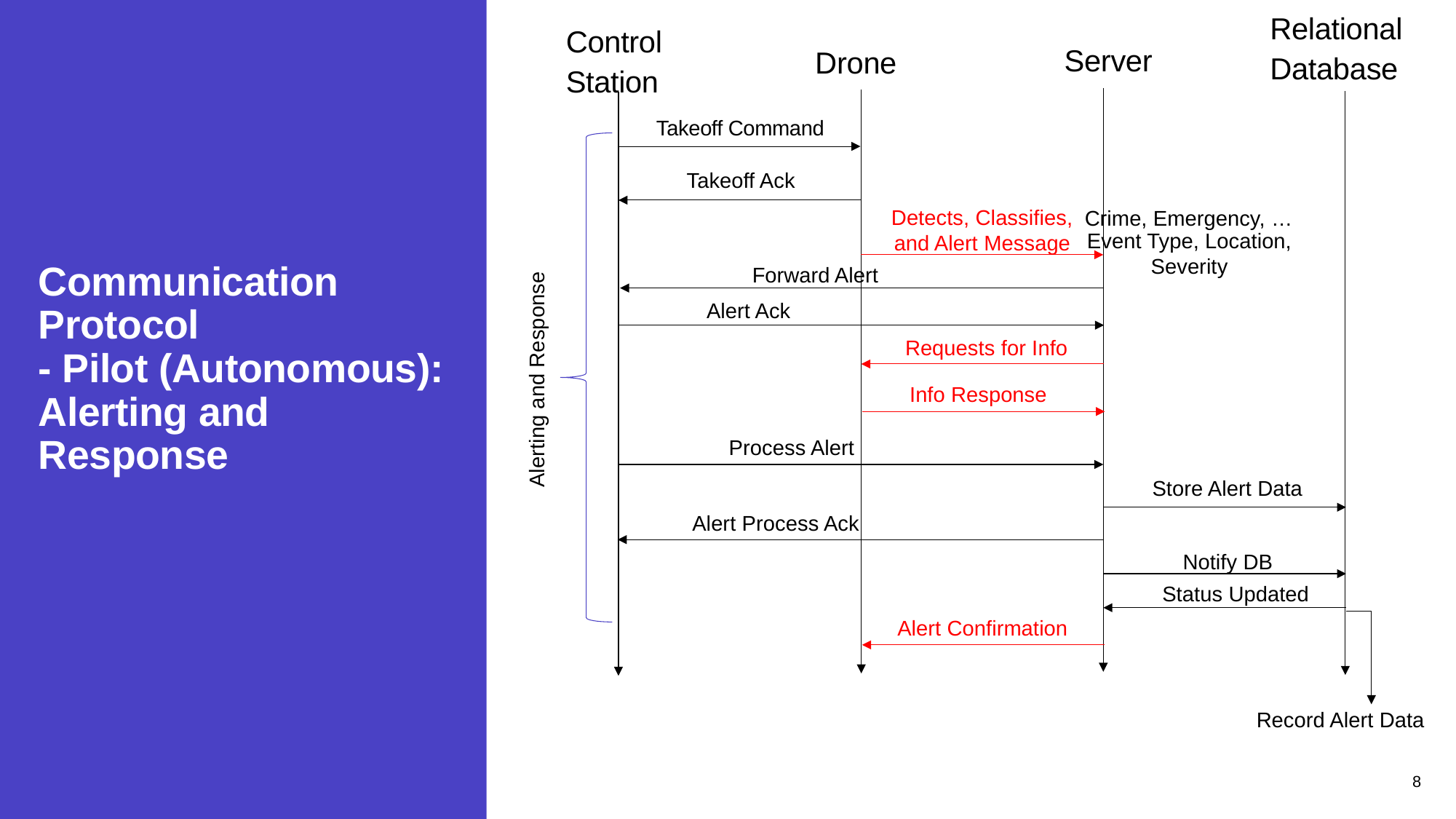

Relational Database
Control Station
Server
Drone
Takeoff Command

Takeoff Ack
Detects, Classifies, and Alert Message
Crime, Emergency, …
Event Type, Location, Severity
# Communication Protocol - Pilot (Autonomous): Alerting and Response
Forward Alert
Alert Ack
Requests for Info
Alerting and Response
Info Response
Process Alert
Store Alert Data
Alert Process Ack
Notify DB
Status Updated
Alert Confirmation
Record Alert Data
8